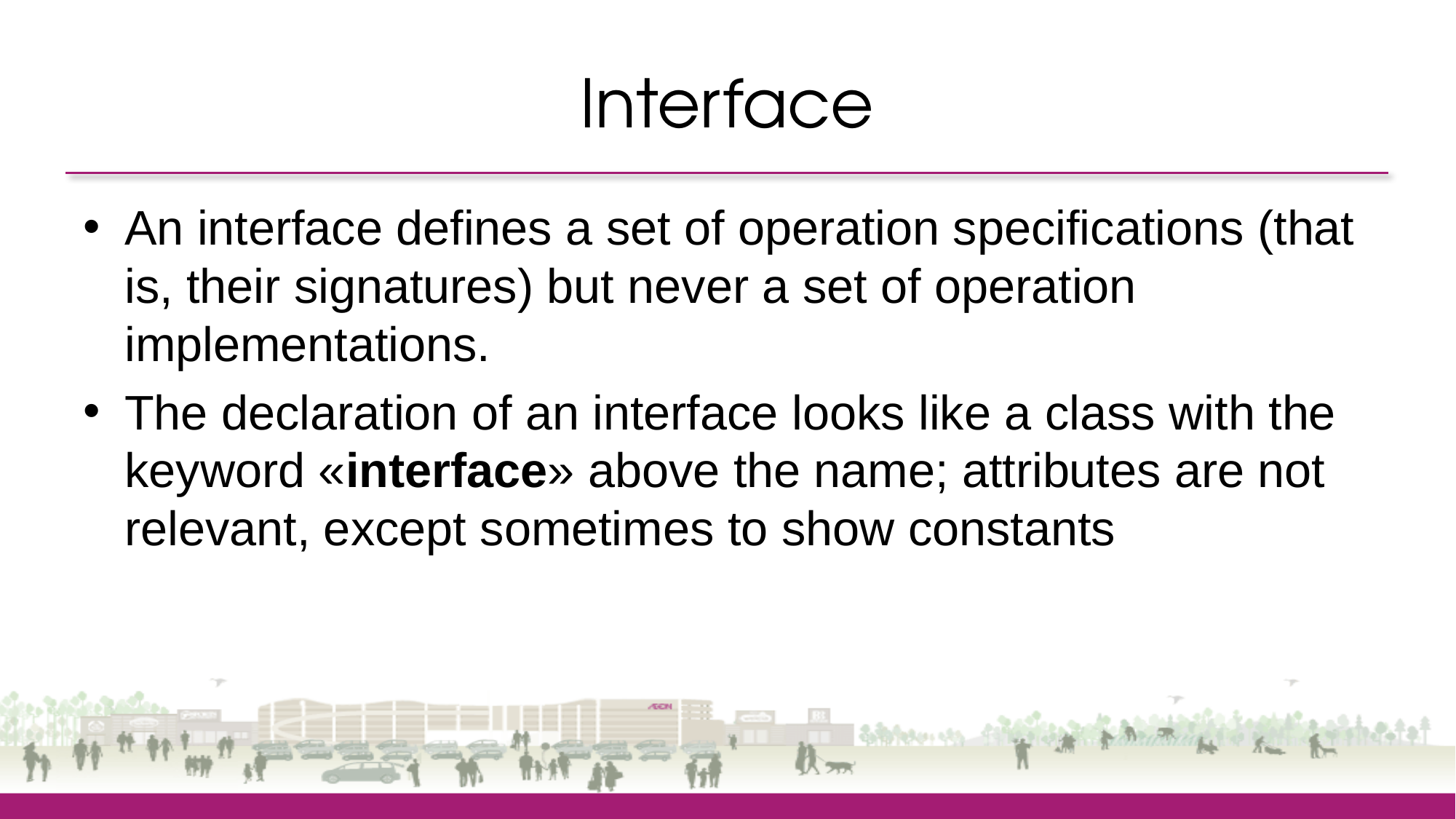

# Interface
An interface defines a set of operation specifications (that is, their signatures) but never a set of operation implementations.
The declaration of an interface looks like a class with the keyword «interface» above the name; attributes are not relevant, except sometimes to show constants